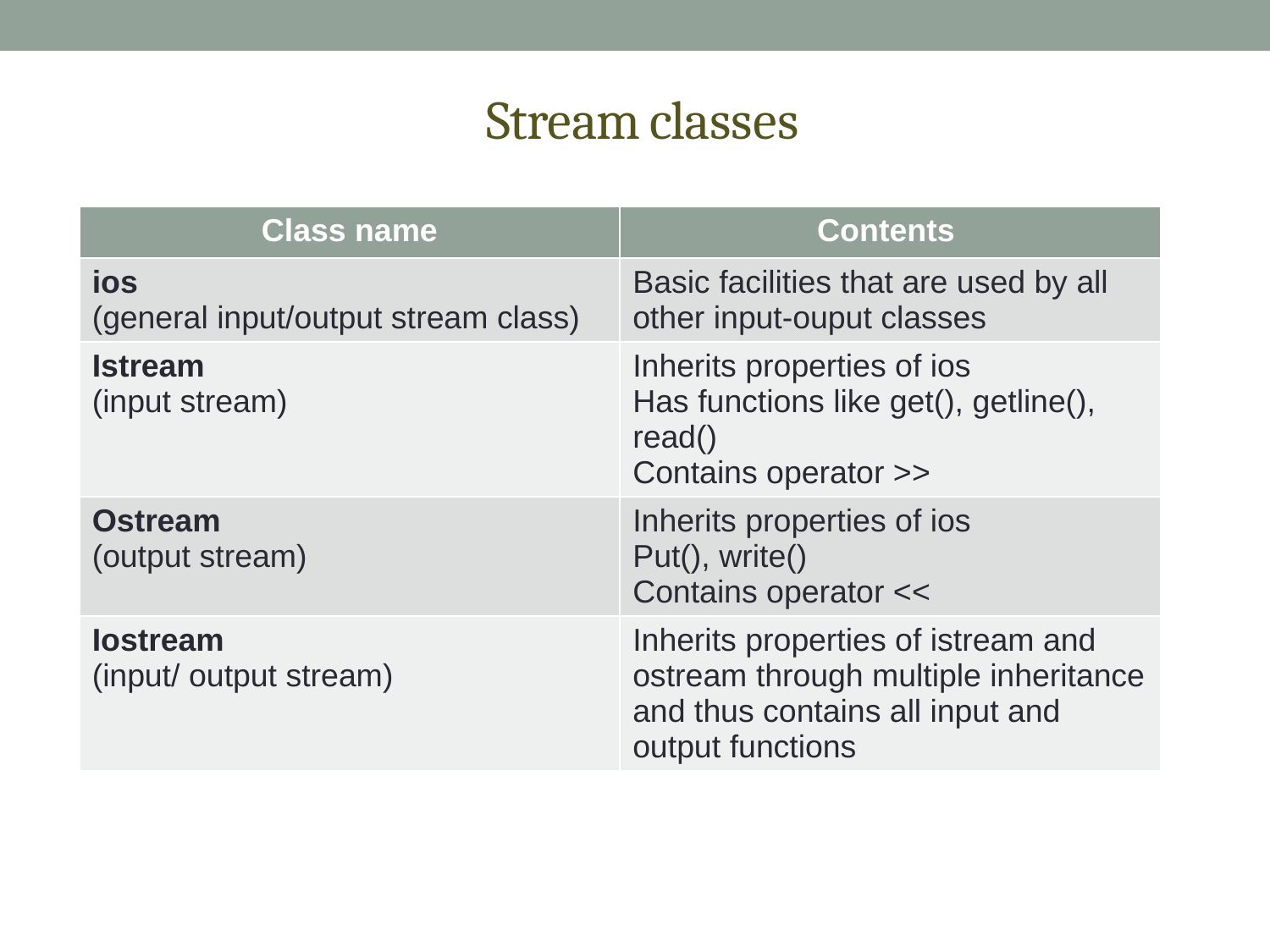

# Stream classes
| Class name | Contents |
| --- | --- |
| ios (general input/output stream class) | Basic facilities that are used by all other input-ouput classes |
| Istream (input stream) | Inherits properties of ios Has functions like get(), getline(), read() Contains operator >> |
| Ostream (output stream) | Inherits properties of ios Put(), write() Contains operator << |
| Iostream (input/ output stream) | Inherits properties of istream and ostream through multiple inheritance and thus contains all input and output functions |